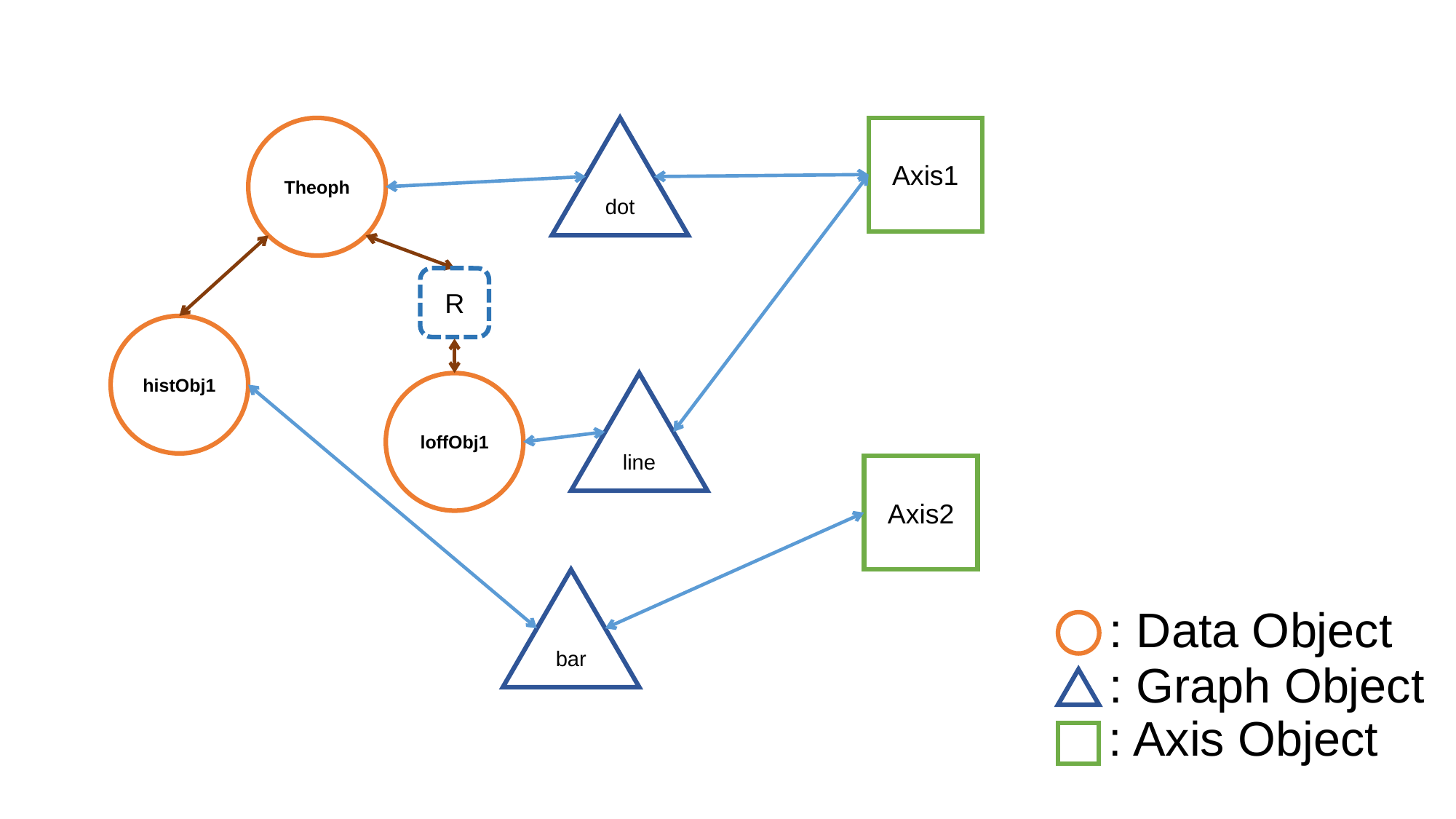

dot
Axis1
Theoph
R
histObj1
loffObj1
line
Axis2
bar
: Data Object

: Graph Object

: Axis Object